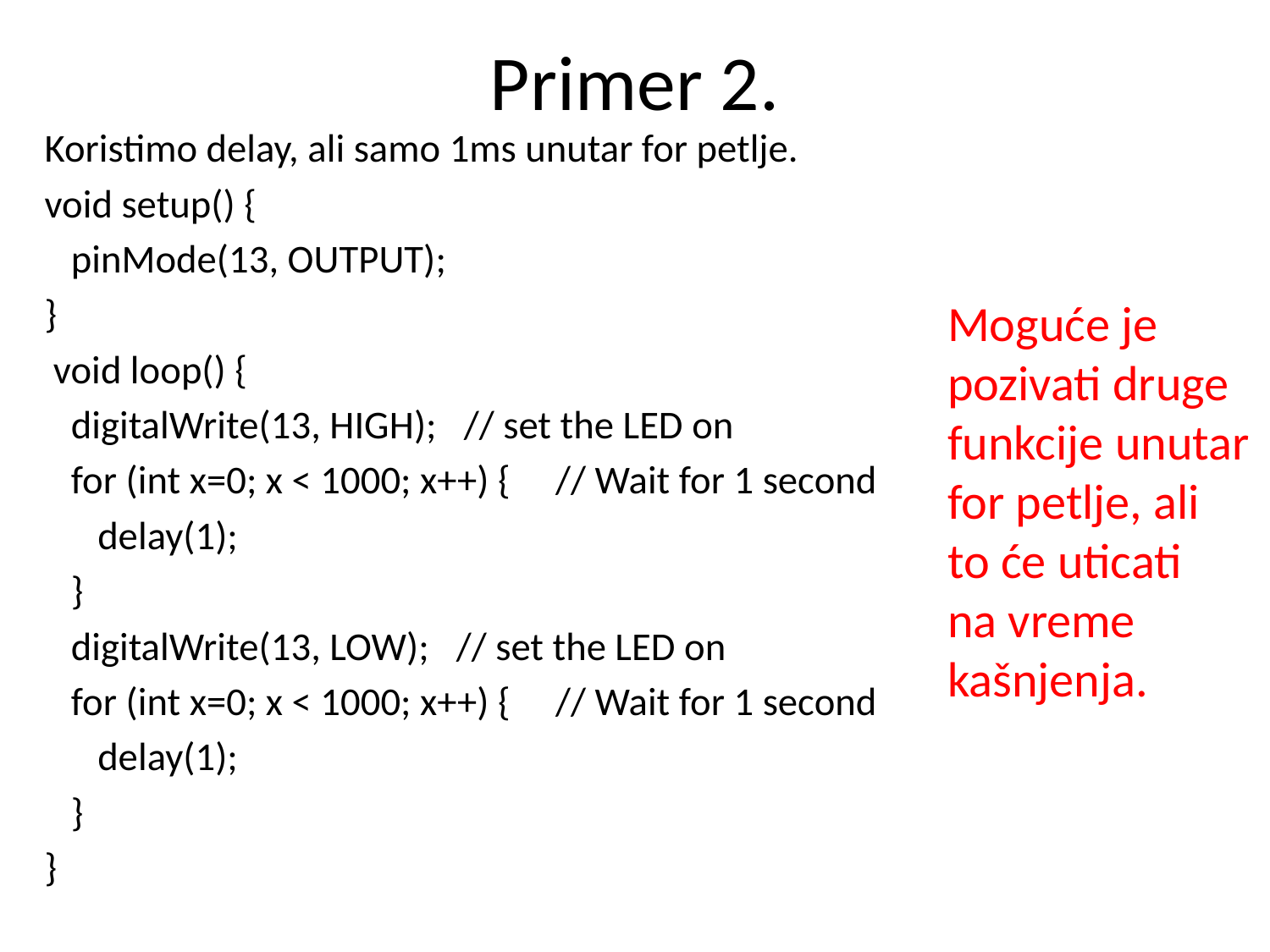

# Primer 2.
Koristimo delay, ali samo 1ms unutar for petlje.
void setup() {
   pinMode(13, OUTPUT);
}
 void loop() {
   digitalWrite(13, HIGH);   // set the LED on
   for (int x=0; x < 1000; x++) {     // Wait for 1 second
      delay(1);
   }
   digitalWrite(13, LOW);   // set the LED on
   for (int x=0; x < 1000; x++) {     // Wait for 1 second
      delay(1);
   }
}
Moguće je
pozivati druge
funkcije unutar
for petlje, ali
to će uticati
na vreme
kašnjenja.